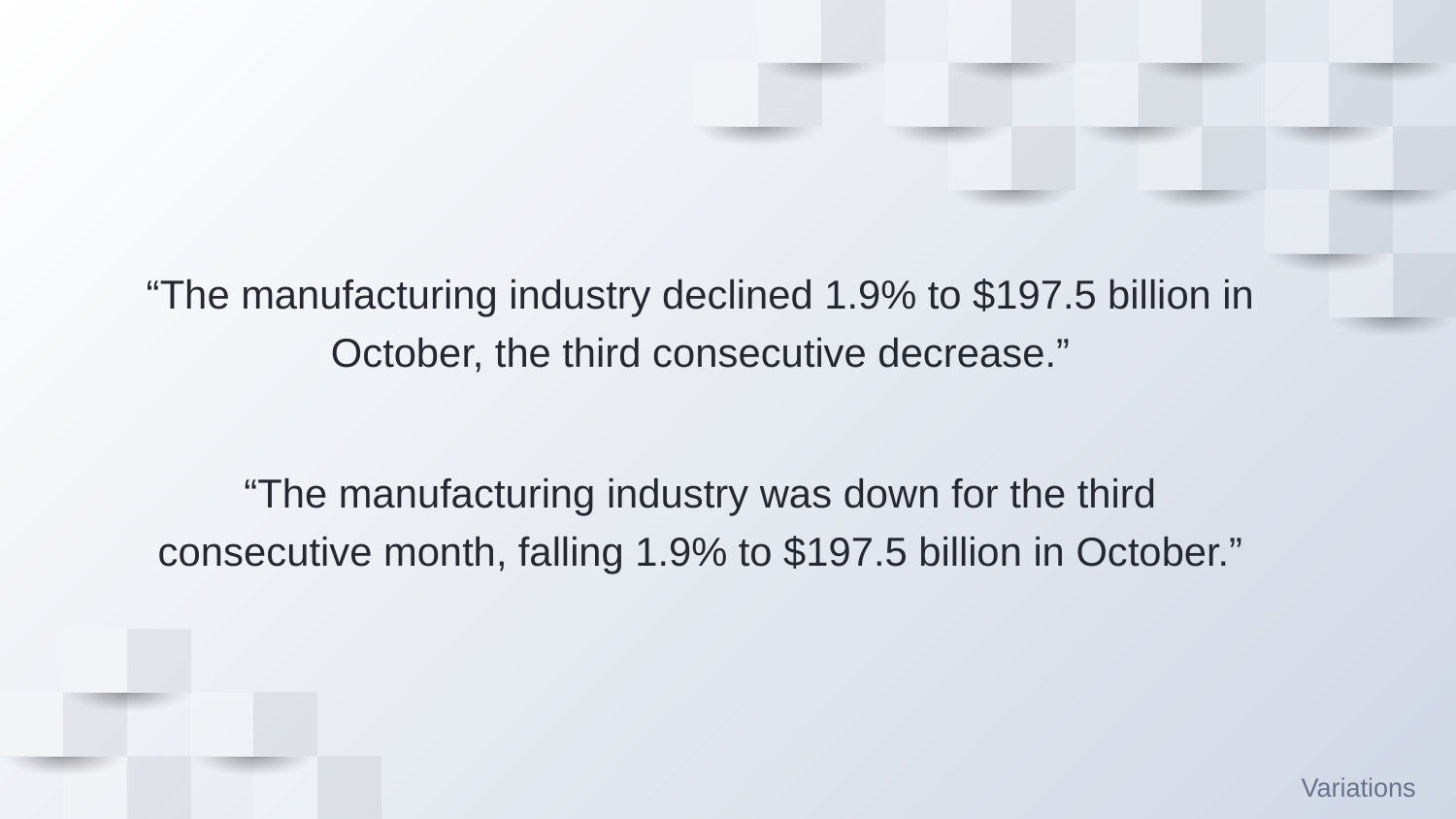

“The manufacturing industry declined 1.9% to $197.5 billion in October, the third consecutive decrease.”

“The manufacturing industry was down for the third consecutive month, falling 1.9% to $197.5 billion in October.”
Variations